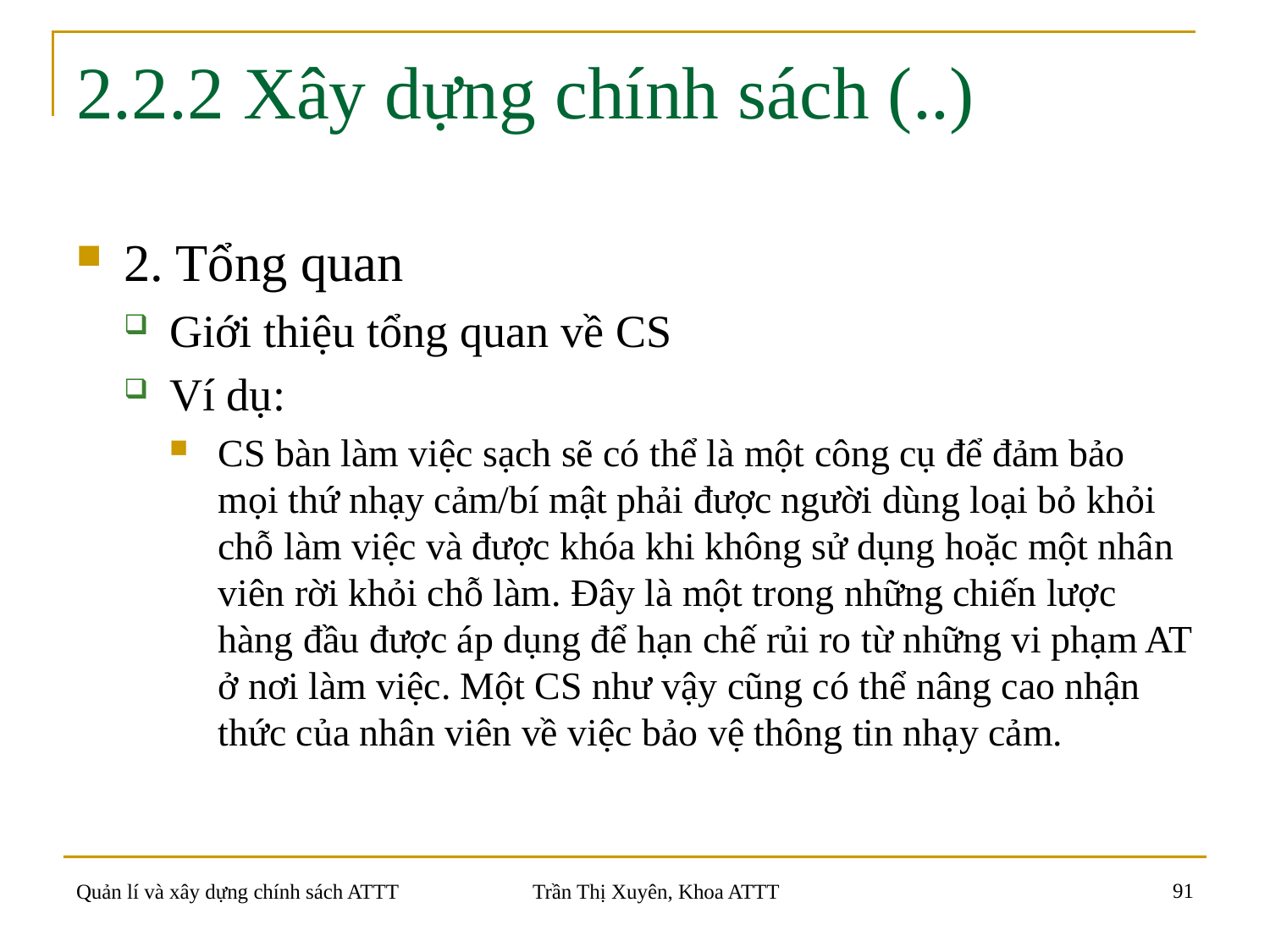

# 2.2.2 Xây dựng chính sách (..)
2. Tổng quan
Giới thiệu tổng quan về CS
Ví dụ:
CS bàn làm việc sạch sẽ có thể là một công cụ để đảm bảo mọi thứ nhạy cảm/bí mật phải được người dùng loại bỏ khỏi chỗ làm việc và được khóa khi không sử dụng hoặc một nhân viên rời khỏi chỗ làm. Đây là một trong những chiến lược hàng đầu được áp dụng để hạn chế rủi ro từ những vi phạm AT ở nơi làm việc. Một CS như vậy cũng có thể nâng cao nhận thức của nhân viên về việc bảo vệ thông tin nhạy cảm.
91
Quản lí và xây dựng chính sách ATTT
Trần Thị Xuyên, Khoa ATTT